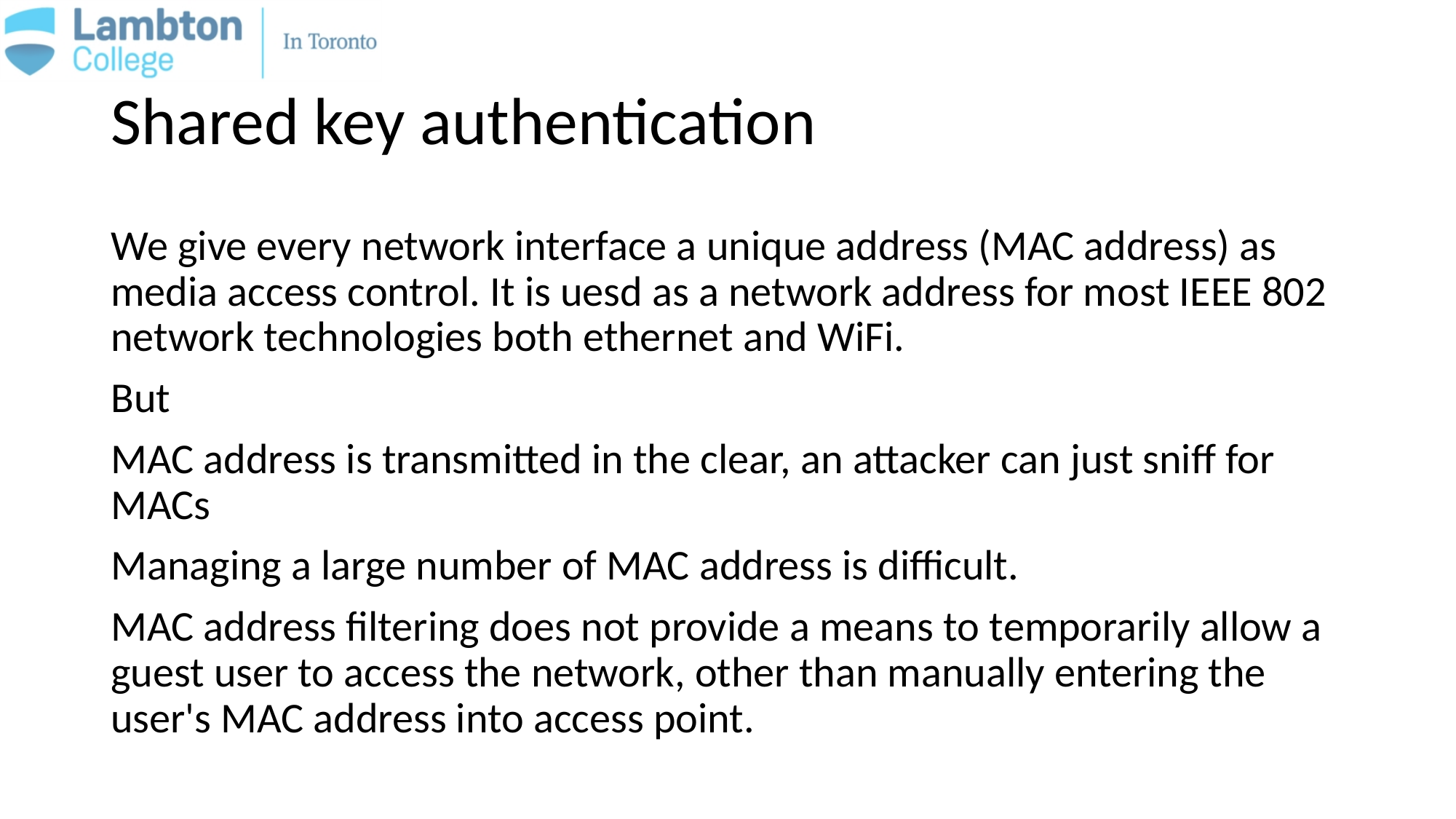

# Shared key authentication
We give every network interface a unique address (MAC address) as media access control. It is uesd as a network address for most IEEE 802 network technologies both ethernet and WiFi.
But
MAC address is transmitted in the clear, an attacker can just sniff for MACs
Managing a large number of MAC address is difficult.
MAC address filtering does not provide a means to temporarily allow a guest user to access the network, other than manually entering the user's MAC address into access point.